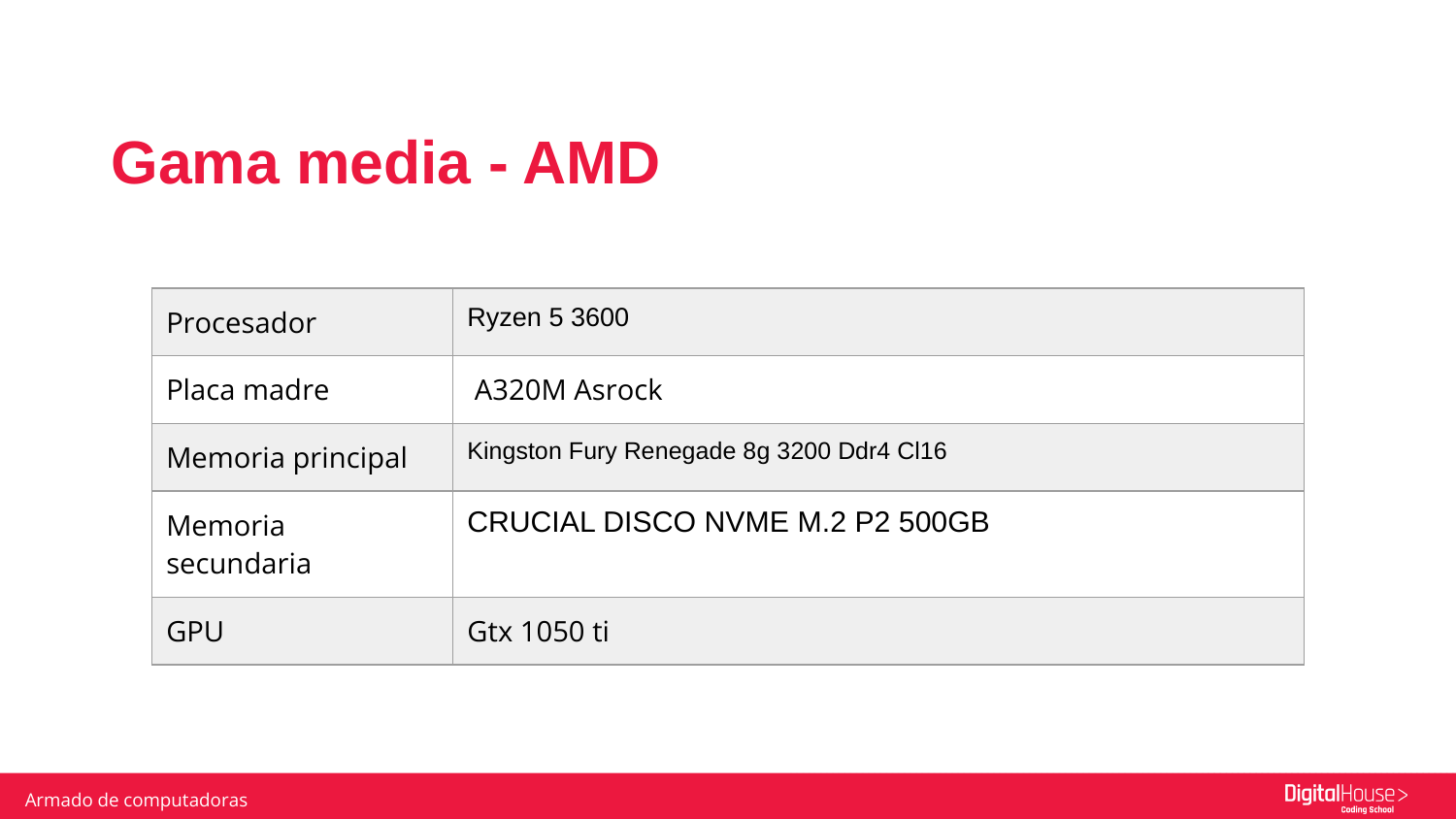

Gama media - AMD

| Procesador | Ryzen 5 3600 |
| --- | --- |
| Placa madre | A320M Asrock |
| Memoria principal | Kingston Fury Renegade 8g 3200 Ddr4 Cl16 |
| Memoria secundaria | CRUCIAL DISCO NVME M.2 P2 500GB |
| GPU | Gtx 1050 ti |